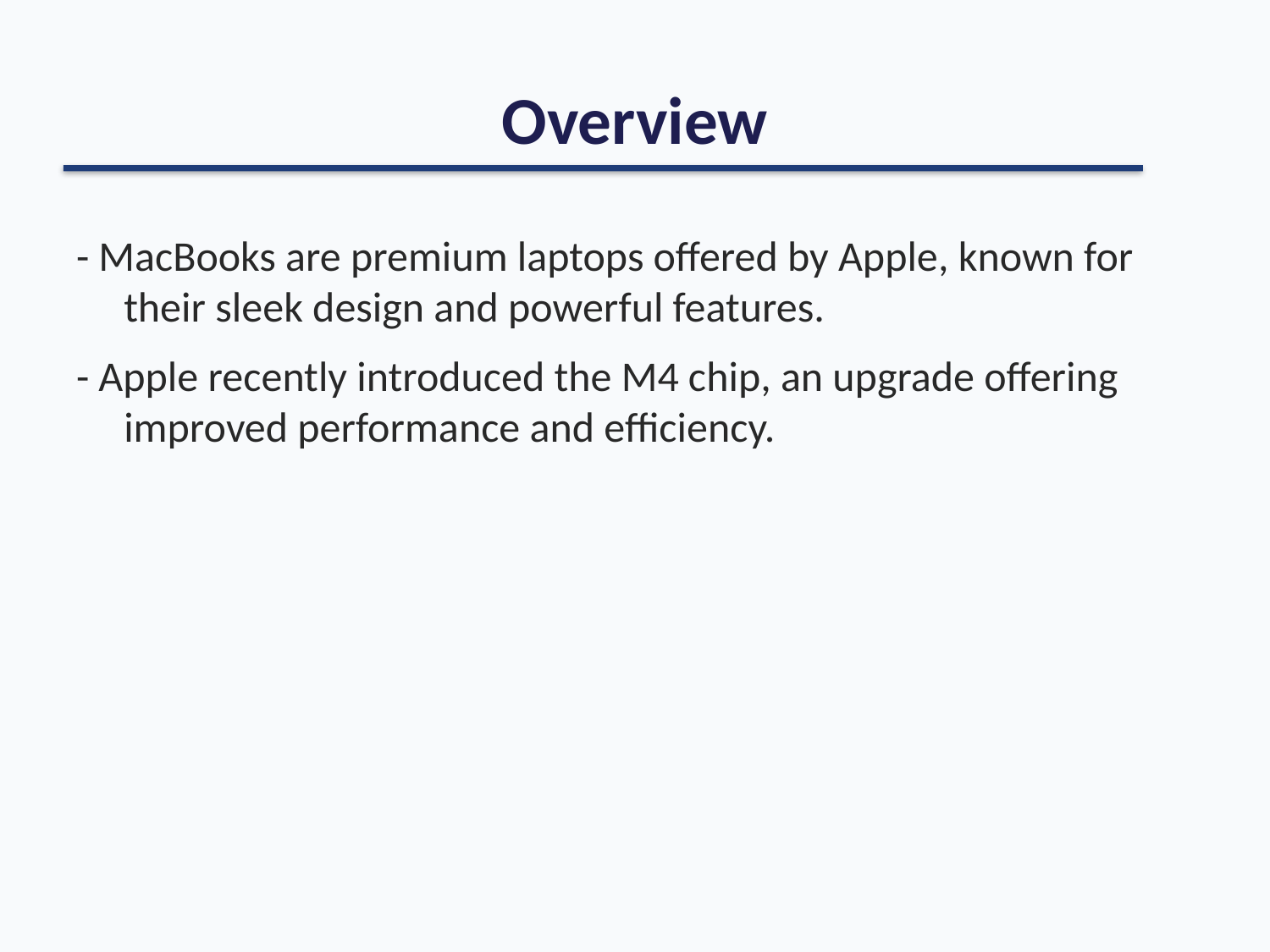

# Overview

- MacBooks are premium laptops offered by Apple, known for their sleek design and powerful features.
- Apple recently introduced the M4 chip, an upgrade offering improved performance and efficiency.